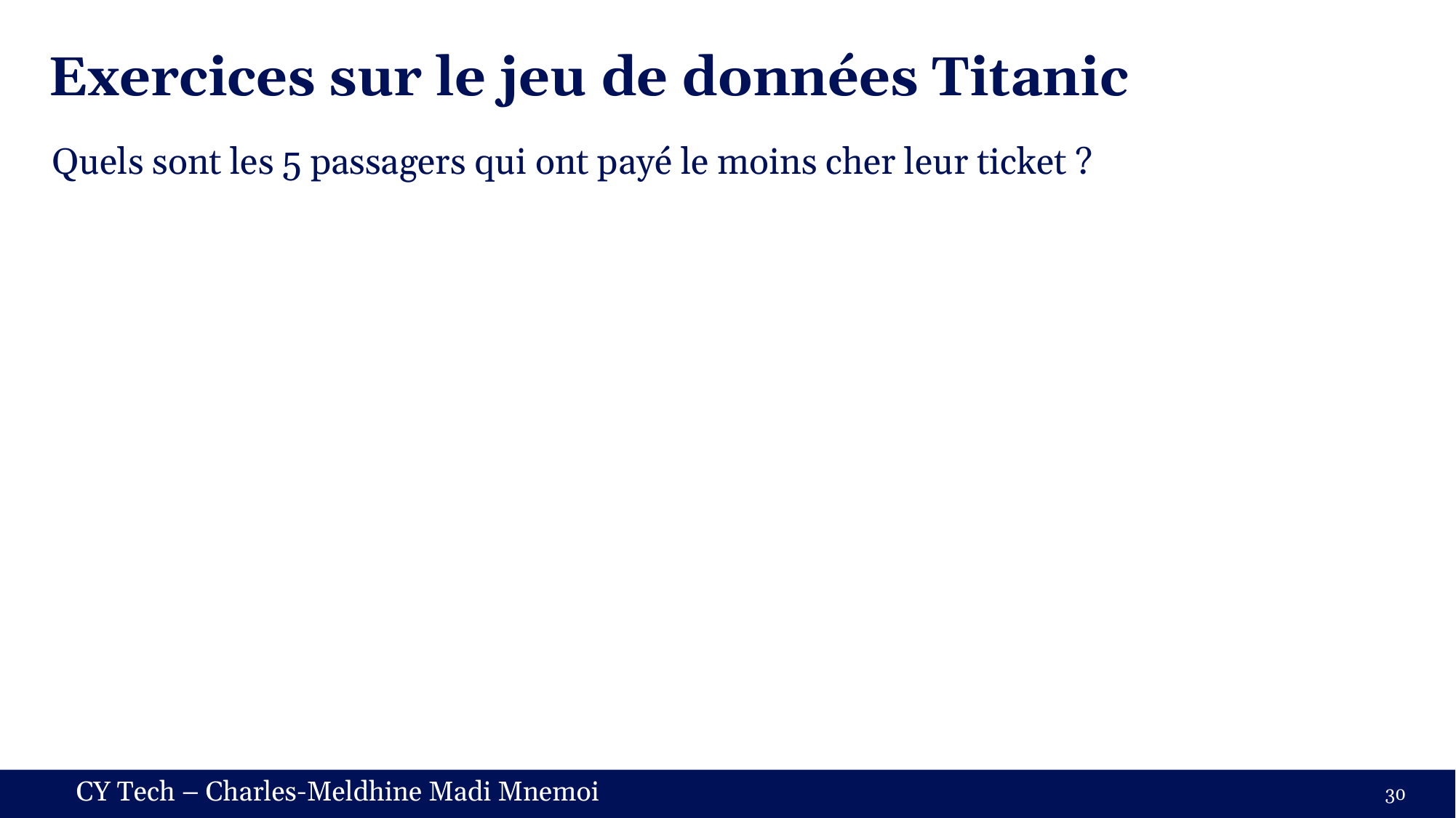

# Exercices sur le jeu de données Titanic

Quels sont les 5 passagers qui ont payé le moins cher leur ticket ?

30